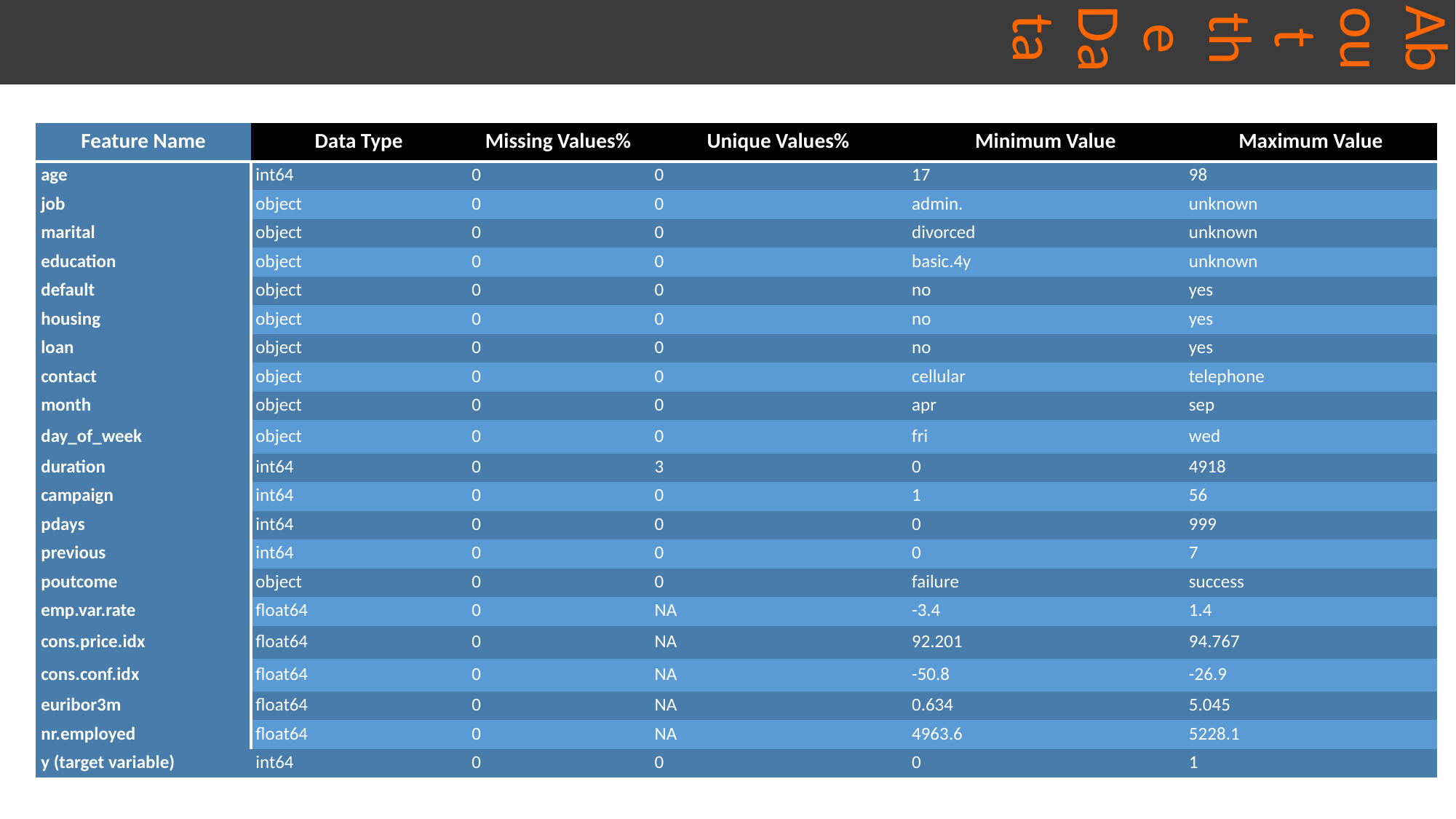

# About the Data
| Feature Name | Data Type | Missing Values% | Unique Values% | Minimum Value | Maximum Value |
| --- | --- | --- | --- | --- | --- |
| age | int64 | 0 | 0 | 17 | 98 |
| job | object | 0 | 0 | admin. | unknown |
| marital | object | 0 | 0 | divorced | unknown |
| education | object | 0 | 0 | basic.4y | unknown |
| default | object | 0 | 0 | no | yes |
| housing | object | 0 | 0 | no | yes |
| loan | object | 0 | 0 | no | yes |
| contact | object | 0 | 0 | cellular | telephone |
| month | object | 0 | 0 | apr | sep |
| day\_of\_week | object | 0 | 0 | fri | wed |
| duration | int64 | 0 | 3 | 0 | 4918 |
| campaign | int64 | 0 | 0 | 1 | 56 |
| pdays | int64 | 0 | 0 | 0 | 999 |
| previous | int64 | 0 | 0 | 0 | 7 |
| poutcome | object | 0 | 0 | failure | success |
| emp.var.rate | float64 | 0 | NA | -3.4 | 1.4 |
| cons.price.idx | float64 | 0 | NA | 92.201 | 94.767 |
| cons.conf.idx | float64 | 0 | NA | -50.8 | -26.9 |
| euribor3m | float64 | 0 | NA | 0.634 | 5.045 |
| nr.employed | float64 | 0 | NA | 4963.6 | 5228.1 |
| y (target variable) | int64 | 0 | 0 | 0 | 1 |